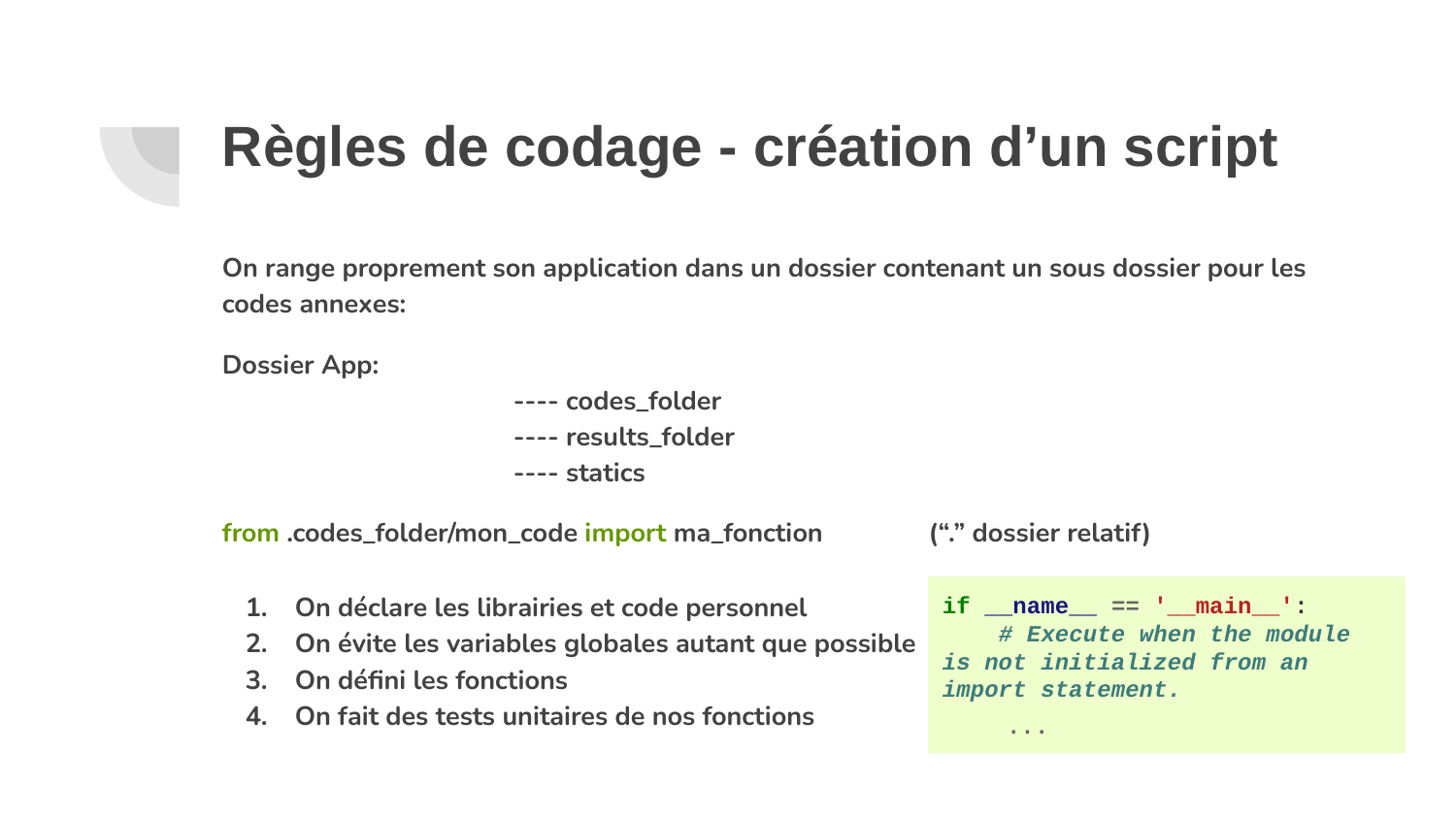

# Règles de codage - création d’un script
On range proprement son application dans un dossier contenant un sous dossier pour les codes annexes:
Dossier App:
		---- codes_folder
		---- results_folder
		---- statics
from .codes_folder/mon_code import ma_fonction               (“.” dossier relatif)
On déclare les librairies et code personnel
On évite les variables globales autant que possible
On défini les fonctions
On fait des tests unitaires de nos fonctions
if __name__ == '__main__':
    # Execute when the module is not initialized from an import statement.
    ...